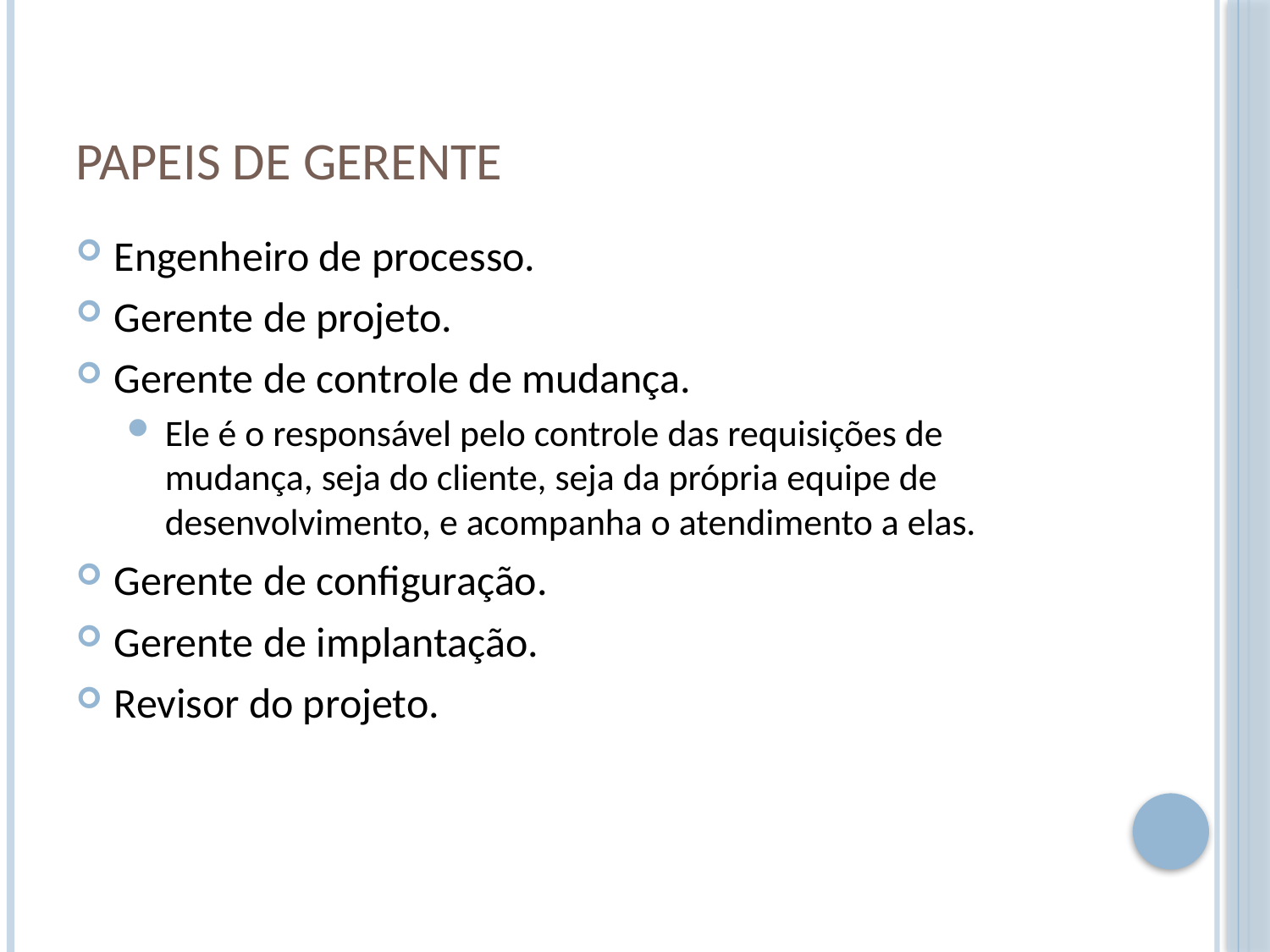

# Papeis de gerente
Engenheiro de processo.
Gerente de projeto.
Gerente de controle de mudança.
Ele é o responsável pelo controle das requisições de mudança, seja do cliente, seja da própria equipe de desenvolvimento, e acompanha o atendimento a elas.
Gerente de configuração.
Gerente de implantação.
Revisor do projeto.